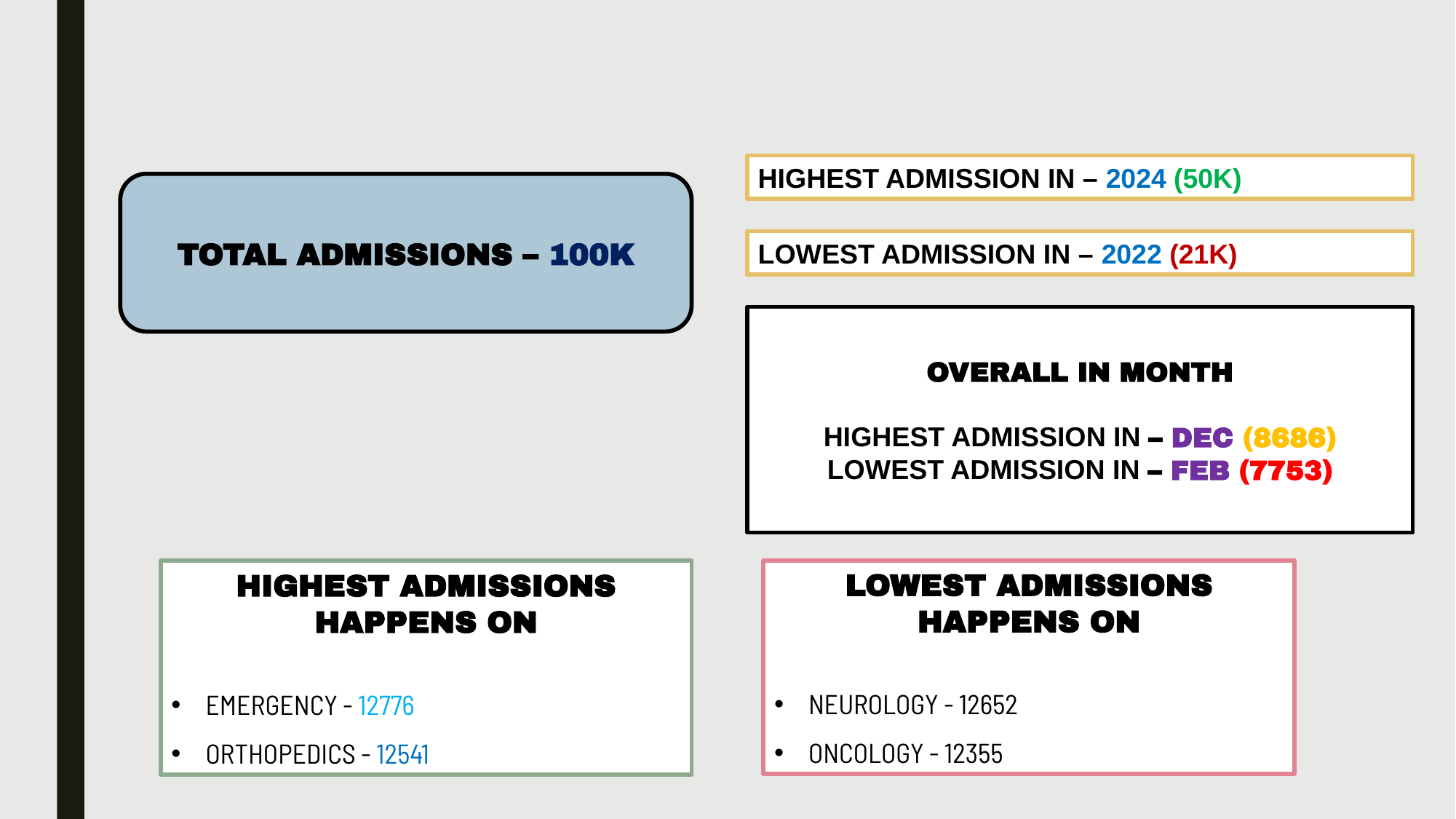

HIGHEST ADMISSION IN – 2024 (50K)
TOTAL ADMISSIONS – 100K
LOWEST ADMISSION IN – 2022 (21K)
OVERALL IN MONTH

HIGHEST ADMISSION IN – DEC (8686)
LOWEST ADMISSION IN – FEB (7753)
HIGHEST ADMISSIONS HAPPENS ON

EMERGENCY - 12776
ORTHOPEDICS - 12541
LOWEST ADMISSIONS HAPPENS ON

NEUROLOGY - 12652
ONCOLOGY - 12355